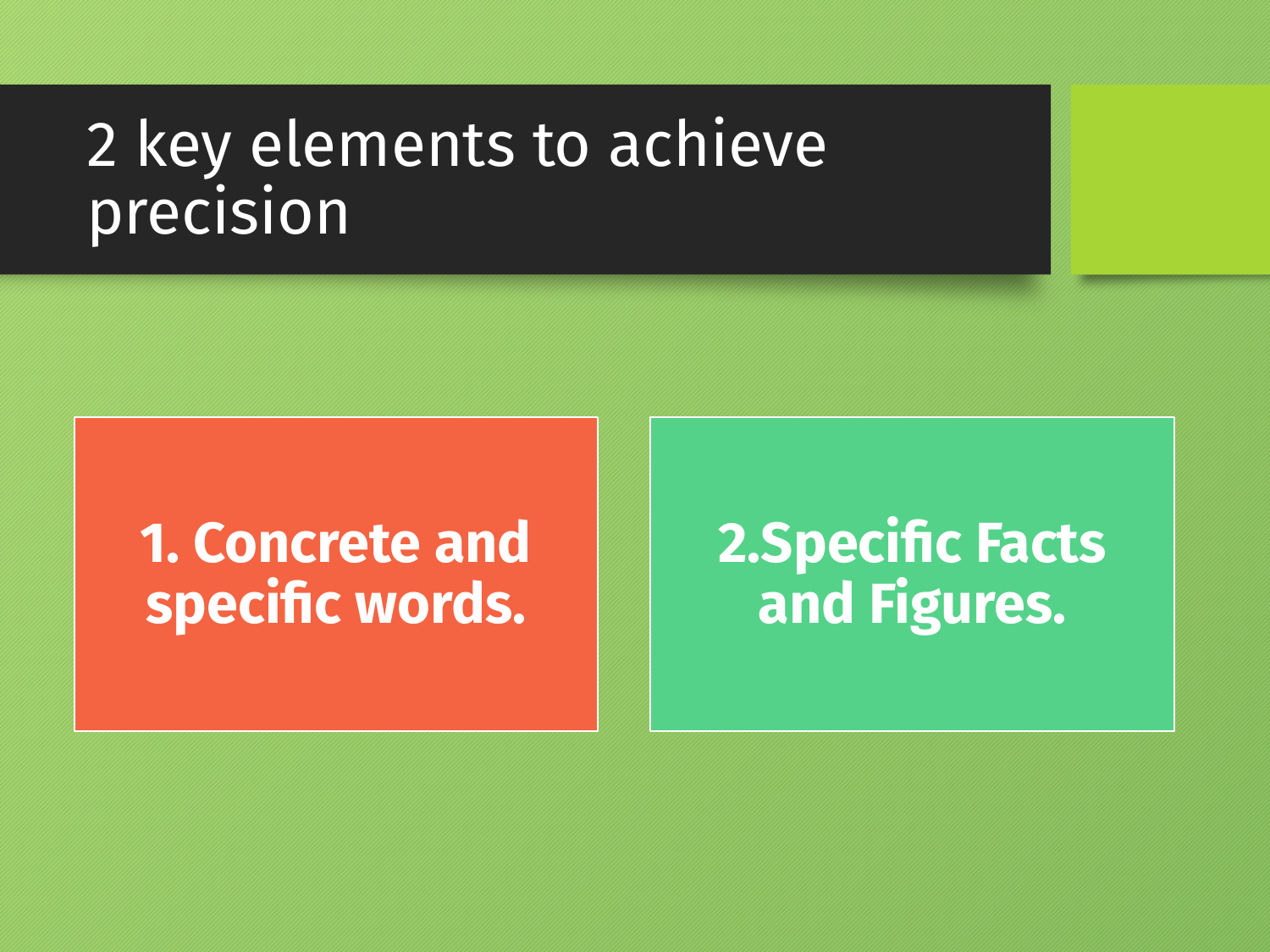

# 2 key elements to achieve precision
1. Concrete and specific words.
2.Specific Facts and Figures.